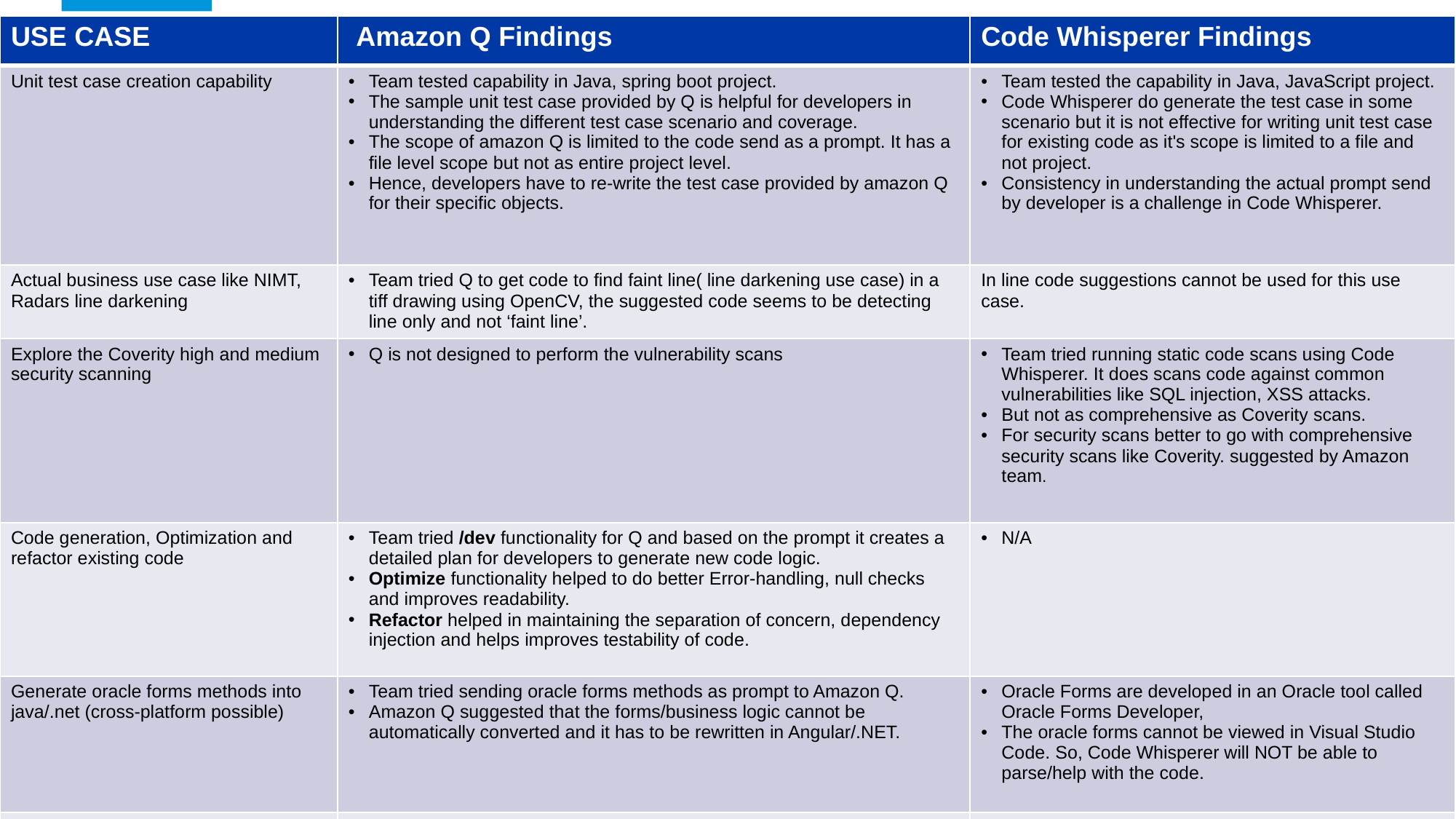

| USE CASE | Amazon Q Findings | Code Whisperer Findings |
| --- | --- | --- |
| Unit test case creation capability | Team tested capability in Java, spring boot project. The sample unit test case provided by Q is helpful for developers in understanding the different test case scenario and coverage. The scope of amazon Q is limited to the code send as a prompt. It has a file level scope but not as entire project level. Hence, developers have to re-write the test case provided by amazon Q for their specific objects. | Team tested the capability in Java, JavaScript project. Code Whisperer do generate the test case in some scenario but it is not effective for writing unit test case for existing code as it's scope is limited to a file and not project. Consistency in understanding the actual prompt send by developer is a challenge in Code Whisperer. |
| Actual business use case like NIMT, Radars line darkening | Team tried Q to get code to find faint line( line darkening use case) in a tiff drawing using OpenCV, the suggested code seems to be detecting line only and not ‘faint line’. | In line code suggestions cannot be used for this use case. |
| Explore the Coverity high and medium security scanning | Q is not designed to perform the vulnerability scans | Team tried running static code scans using Code Whisperer. It does scans code against common vulnerabilities like SQL injection, XSS attacks. But not as comprehensive as Coverity scans. For security scans better to go with comprehensive security scans like Coverity. suggested by Amazon team. |
| Code generation, Optimization and refactor existing code | Team tried /dev functionality for Q and based on the prompt it creates a detailed plan for developers to generate new code logic. Optimize functionality helped to do better Error-handling, null checks and improves readability. Refactor helped in maintaining the separation of concern, dependency injection and helps improves testability of code. | N/A |
| Generate oracle forms methods into java/.net (cross-platform possible) | Team tried sending oracle forms methods as prompt to Amazon Q. Amazon Q suggested that the forms/business logic cannot be automatically converted and it has to be rewritten in Angular/.NET. | Oracle Forms are developed in an Oracle tool called Oracle Forms Developer, The oracle forms cannot be viewed in Visual Studio Code. So, Code Whisperer will NOT be able to parse/help with the code. |
| Creating UI frontend for vue JS | Vue JS not supported | Vue JS not supported |